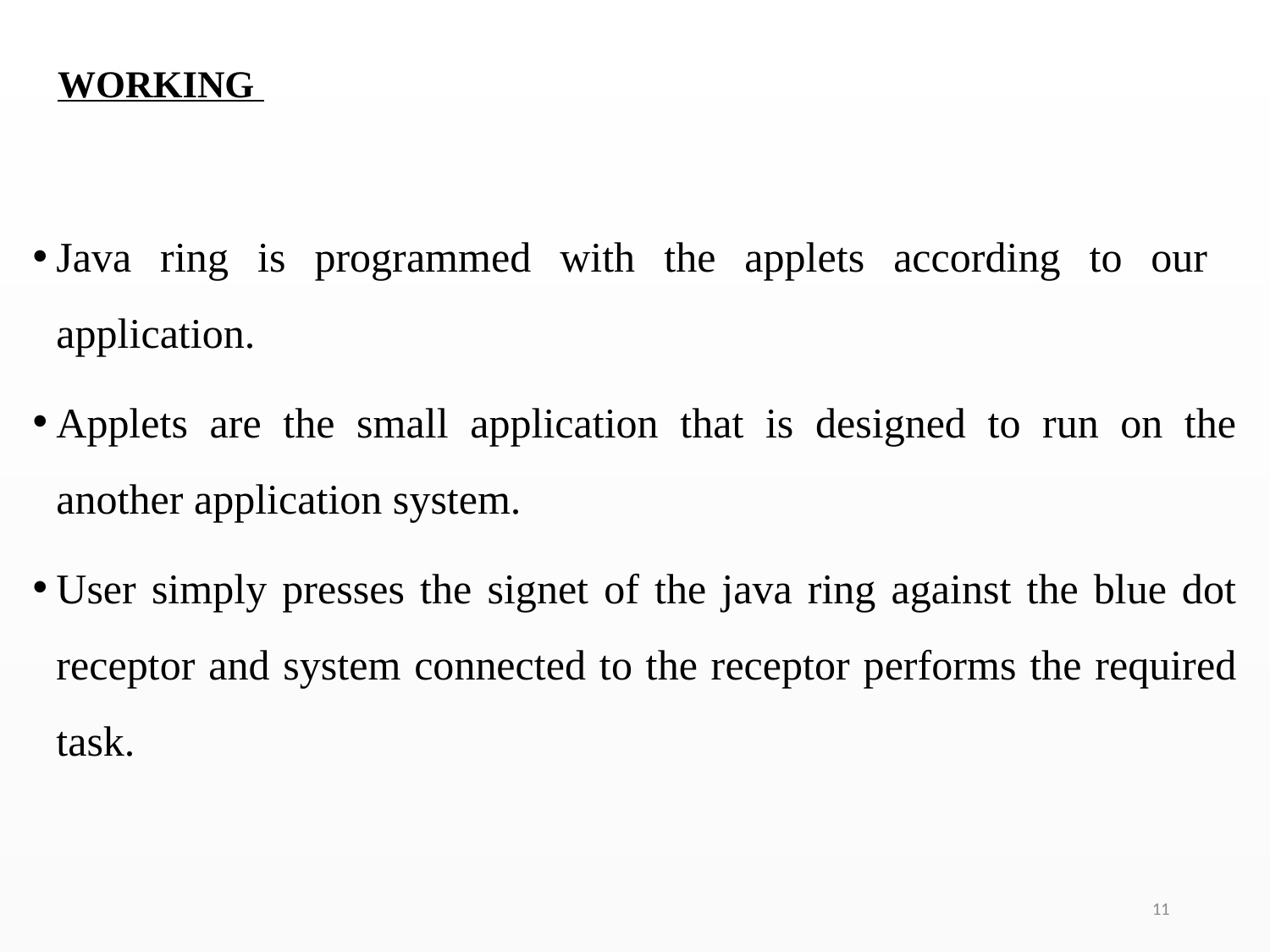

# WORKING
Java ring is programmed with the applets according to our  application.
Applets are the small application that is designed to run on the another application system.
User simply presses the signet of the java ring against the blue dot receptor and system connected to the receptor performs the required task.

11